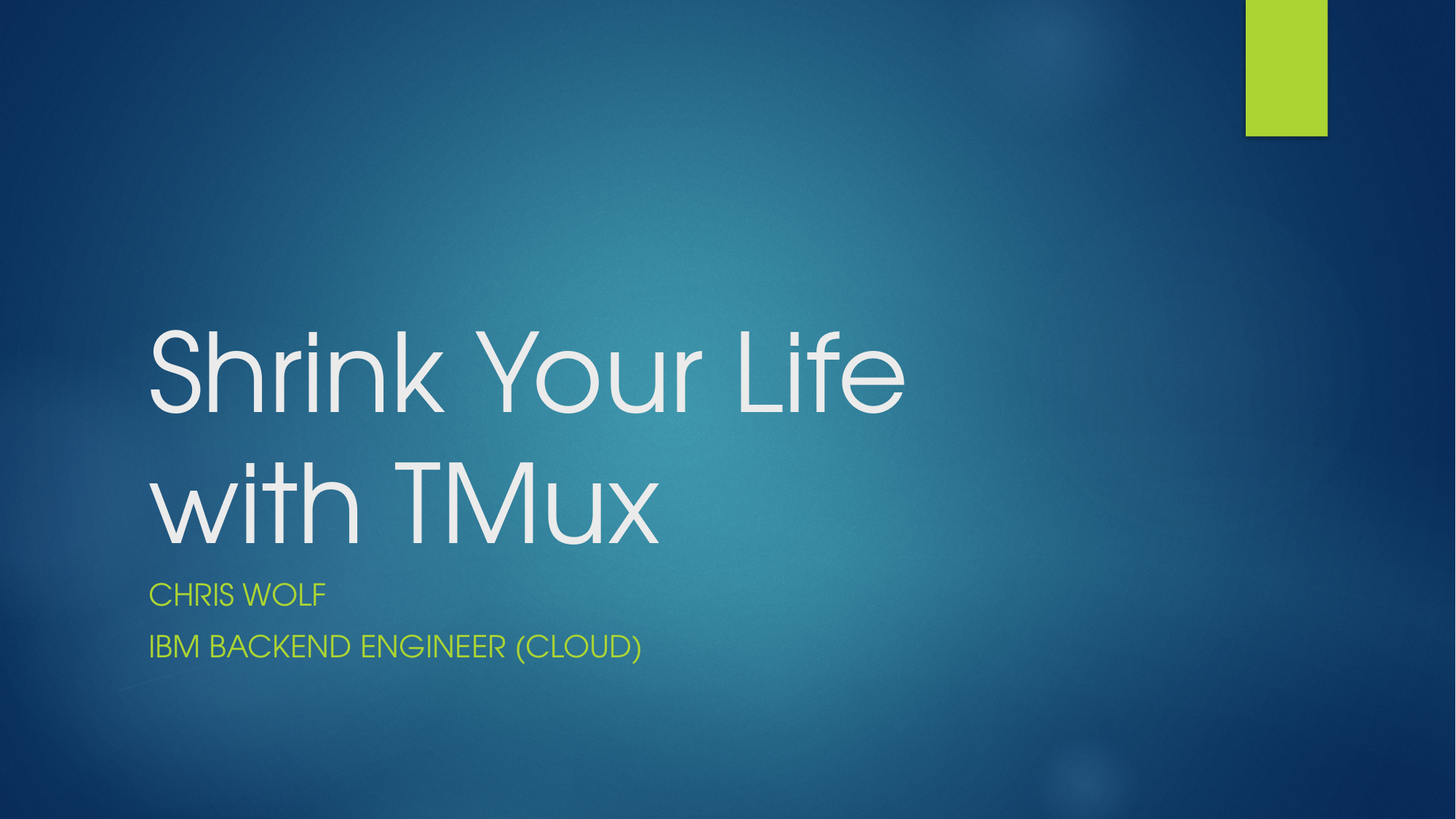

# Shrink Your Life with TMux
Chris wolf
Ibm backend engineer (cloud)